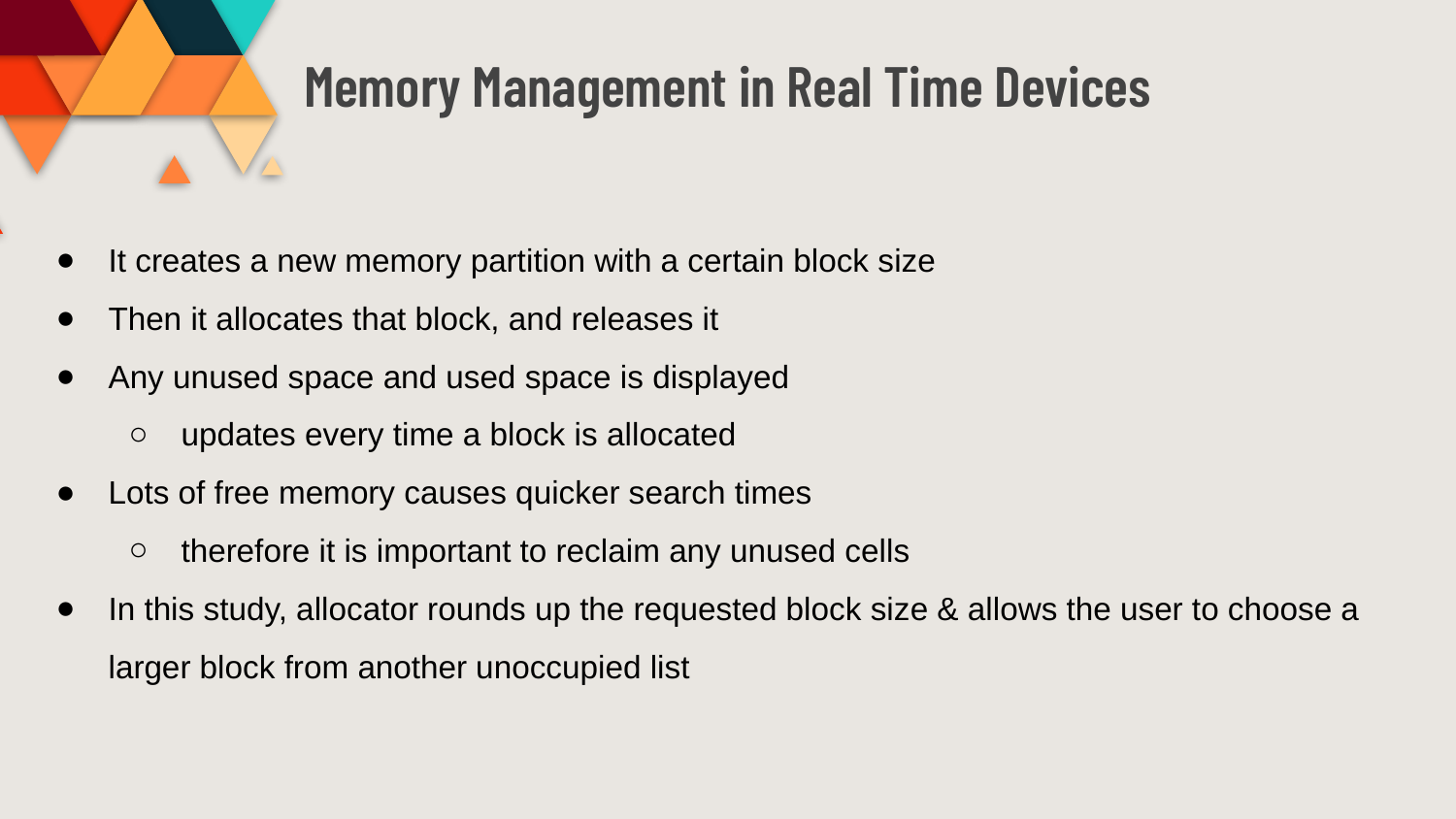

Memory Management in Real Time Devices
It creates a new memory partition with a certain block size
Then it allocates that block, and releases it
Any unused space and used space is displayed
updates every time a block is allocated
Lots of free memory causes quicker search times
therefore it is important to reclaim any unused cells
In this study, allocator rounds up the requested block size & allows the user to choose a larger block from another unoccupied list